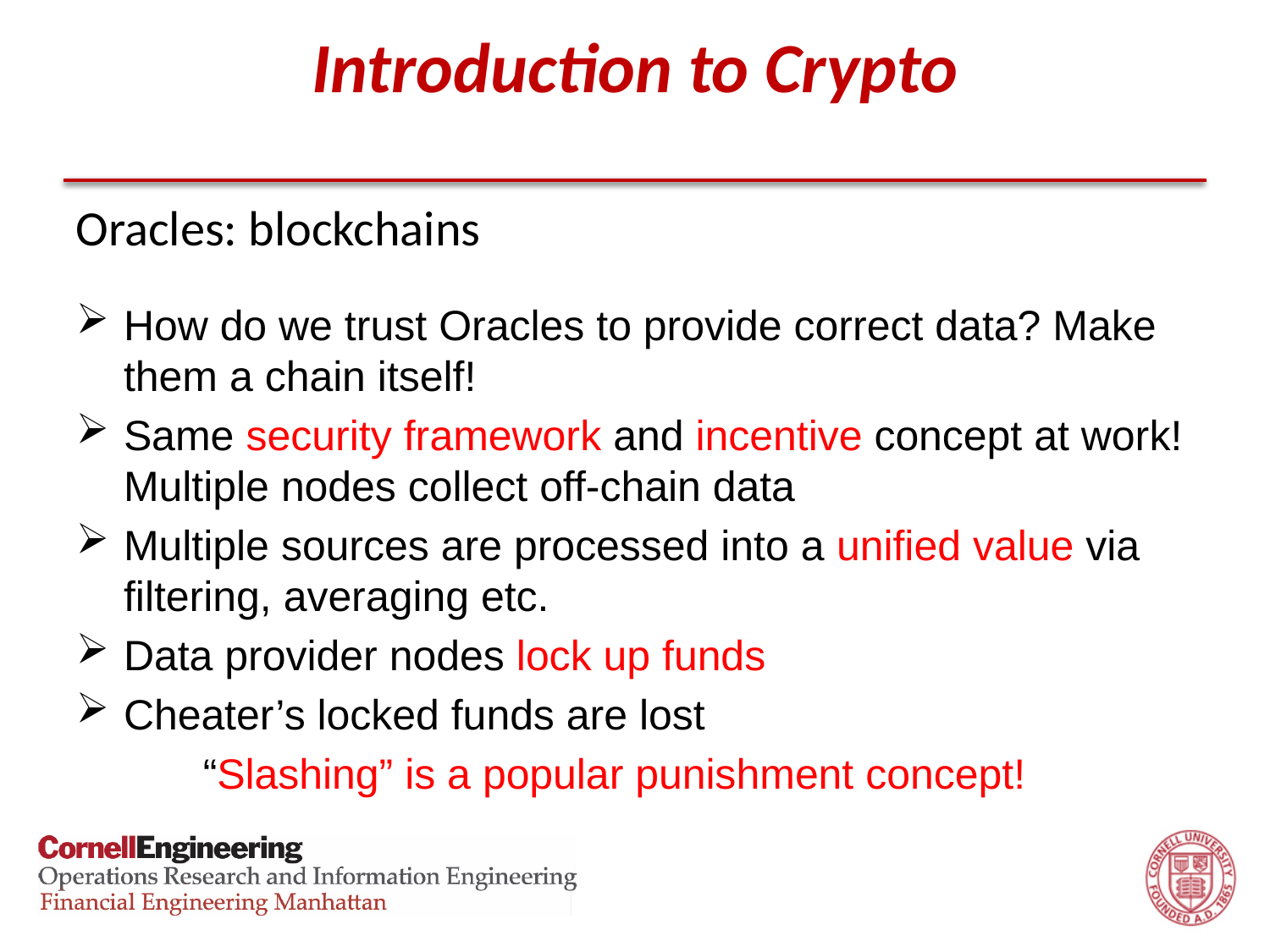

# Introduction to Crypto
Oracles: blockchains

How do we trust Oracles to provide correct data? Make them a chain itself!
Same security framework and incentive concept at work! Multiple nodes collect off-chain data
Multiple sources are processed into a unified value via filtering, averaging etc.
Data provider nodes lock up funds
Cheater’s locked funds are lost
	“Slashing” is a popular punishment concept!